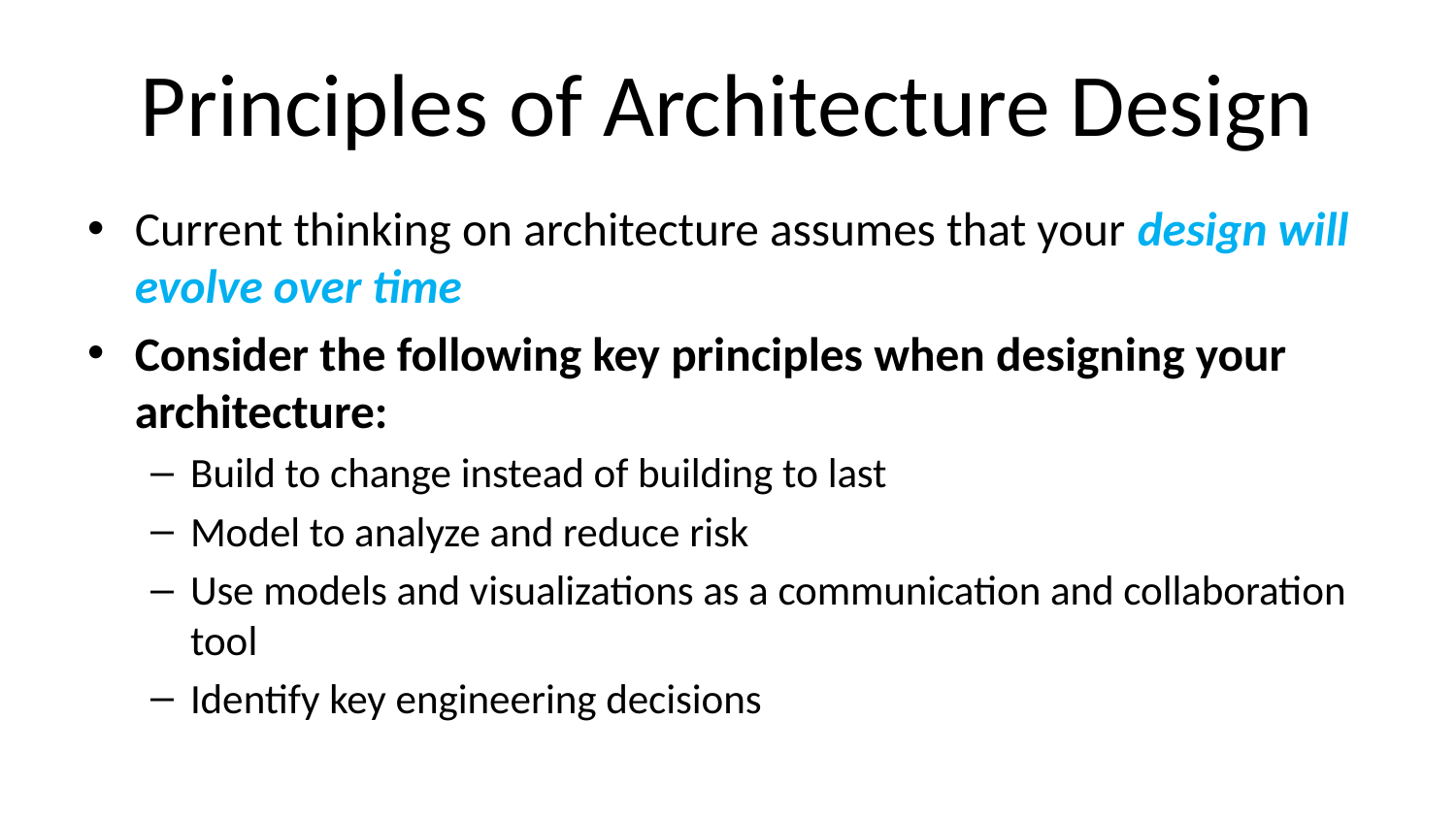

# Principles of Architecture Design
Current thinking on architecture assumes that your design will evolve over time
Consider the following key principles when designing your architecture:
Build to change instead of building to last
Model to analyze and reduce risk
Use models and visualizations as a communication and collaboration tool
Identify key engineering decisions